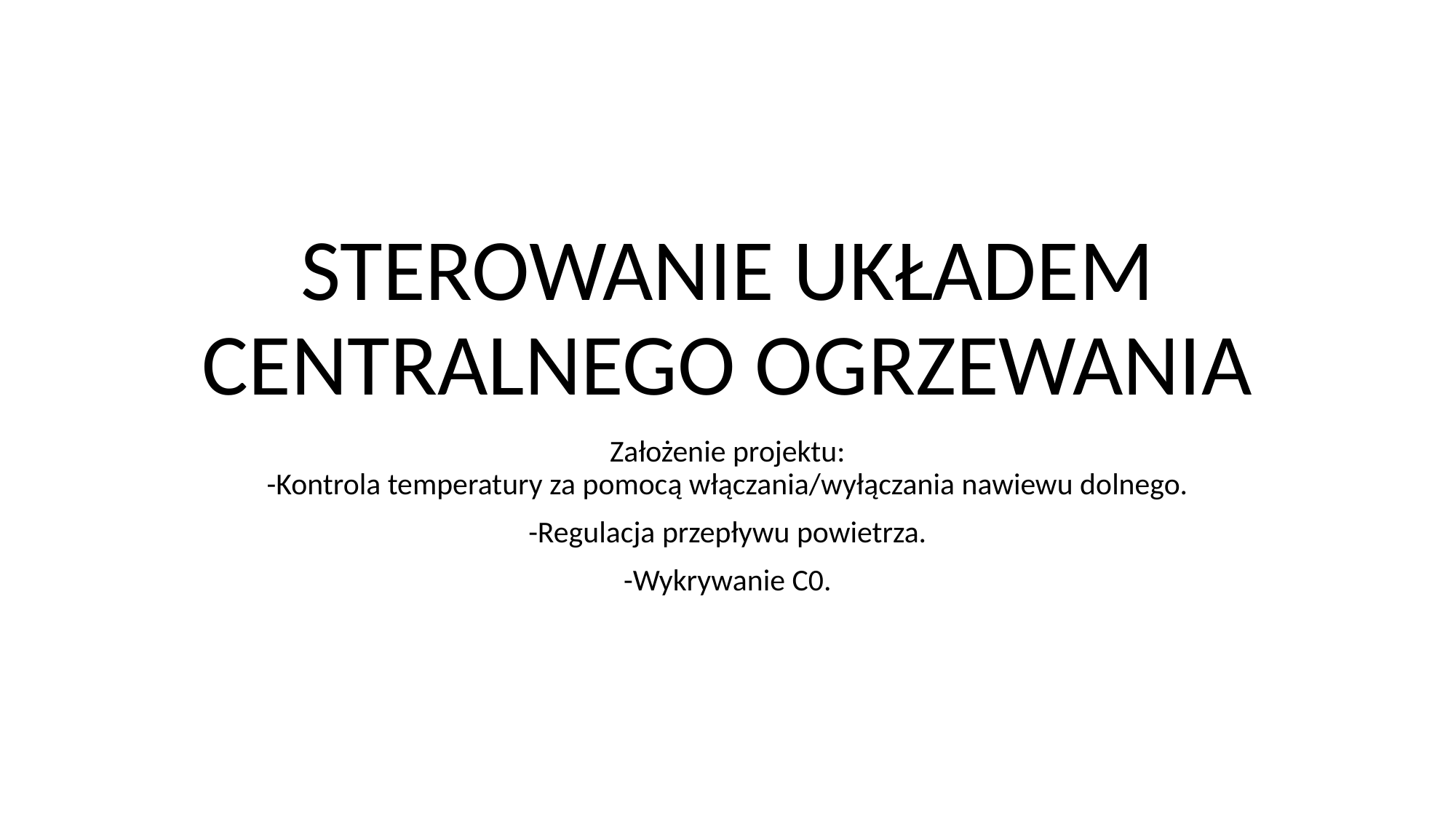

# STEROWANIE UKŁADEM CENTRALNEGO OGRZEWANIA
Założenie projektu:
-Kontrola temperatury za pomocą włączania/wyłączania nawiewu dolnego.
-Regulacja przepływu powietrza.
-Wykrywanie C0.